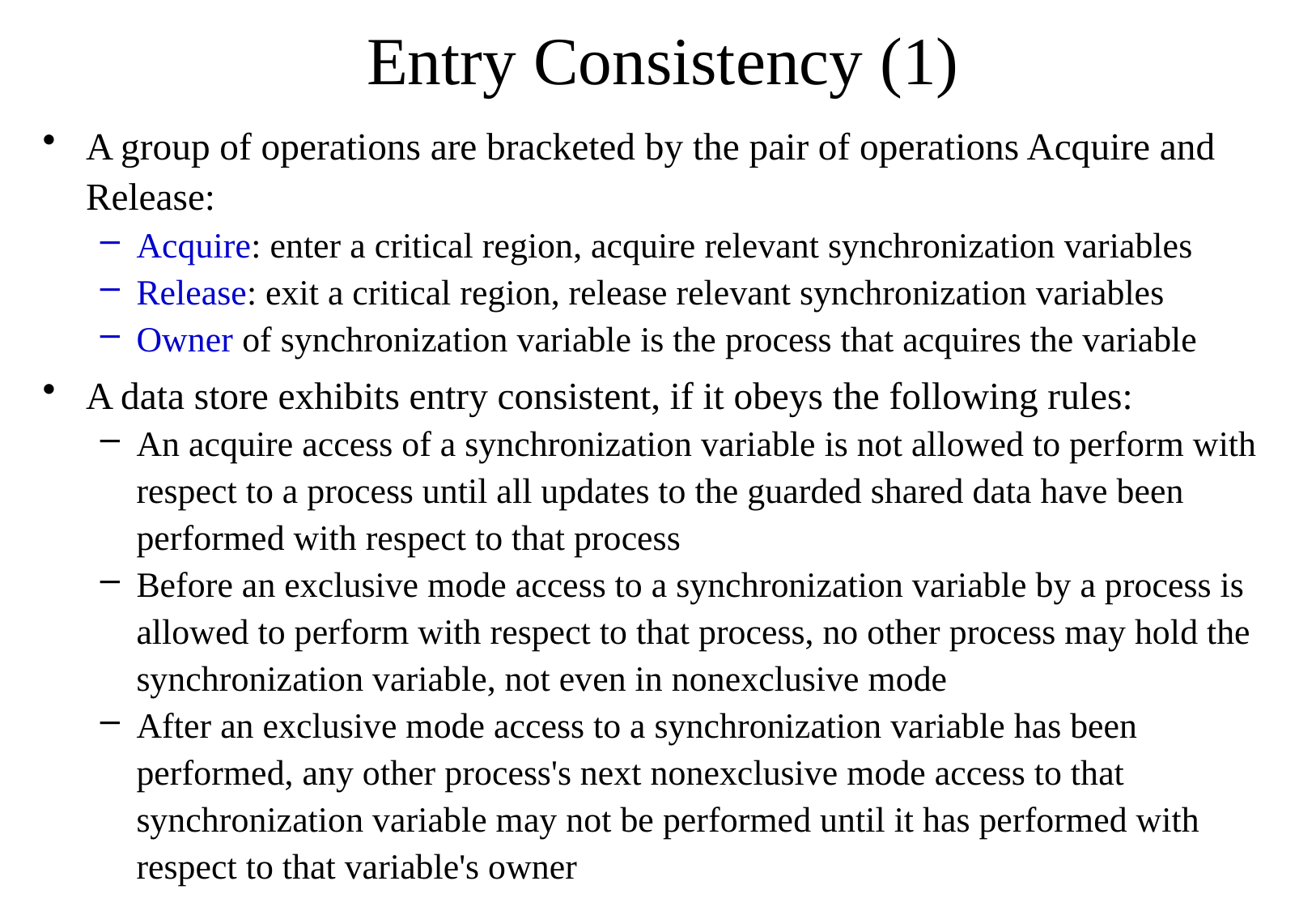

# Entry Consistency (1)
A group of operations are bracketed by the pair of operations Acquire and Release:
Acquire: enter a critical region, acquire relevant synchronization variables
Release: exit a critical region, release relevant synchronization variables
Owner of synchronization variable is the process that acquires the variable
A data store exhibits entry consistent, if it obeys the following rules:
An acquire access of a synchronization variable is not allowed to perform with respect to a process until all updates to the guarded shared data have been performed with respect to that process
Before an exclusive mode access to a synchronization variable by a process is allowed to perform with respect to that process, no other process may hold the synchronization variable, not even in nonexclusive mode
After an exclusive mode access to a synchronization variable has been performed, any other process's next nonexclusive mode access to that synchronization variable may not be performed until it has performed with respect to that variable's owner